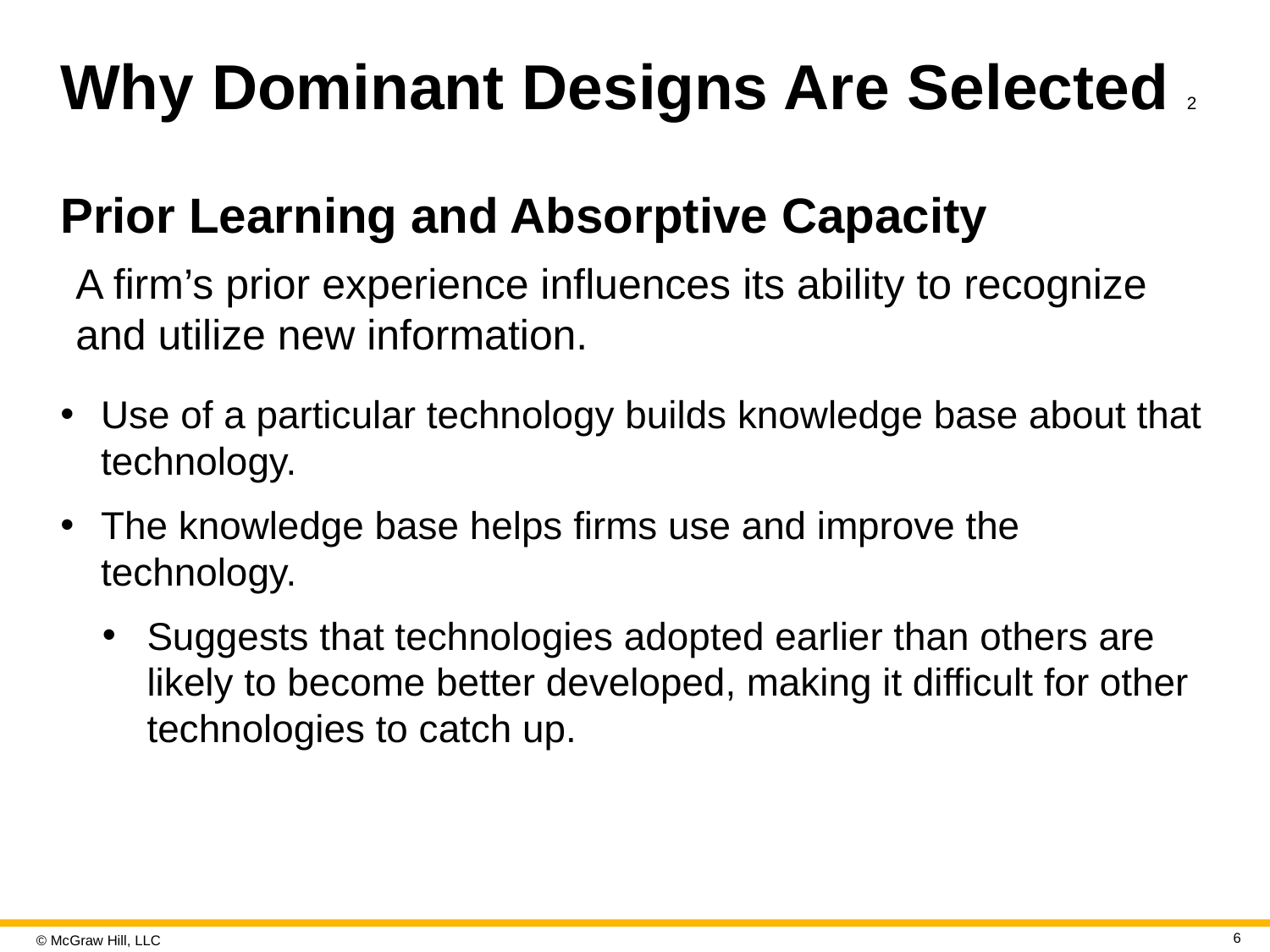

# Why Dominant Designs Are Selected 2
Prior Learning and Absorptive Capacity
A firm’s prior experience influences its ability to recognize and utilize new information.
Use of a particular technology builds knowledge base about that technology.
The knowledge base helps firms use and improve the technology.
Suggests that technologies adopted earlier than others are likely to become better developed, making it difficult for other technologies to catch up.
6